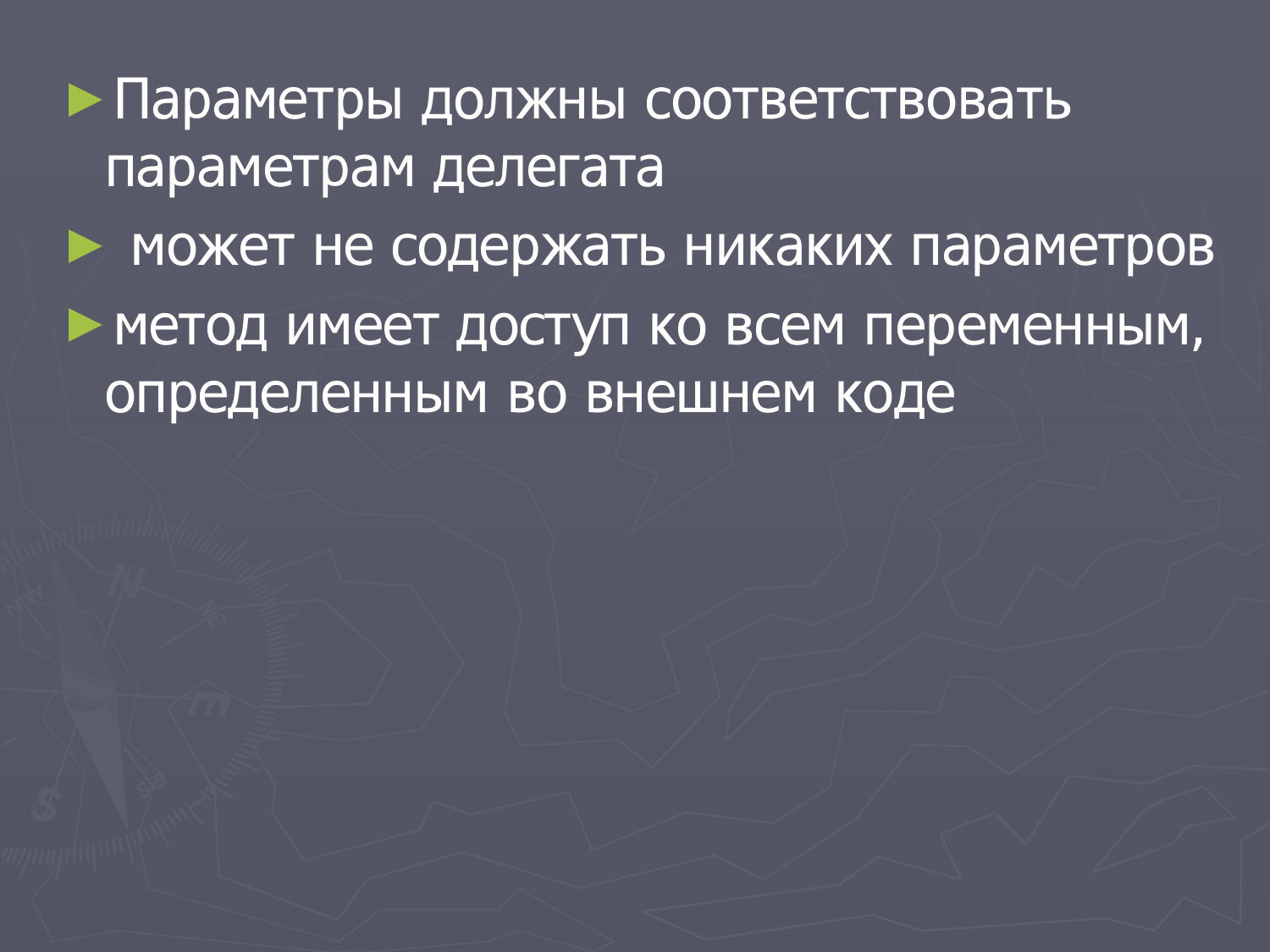

Параметры должны соответствовать параметрам делегата
 может не содержать никаких параметров
метод имеет доступ ко всем переменным, определенным во внешнем коде